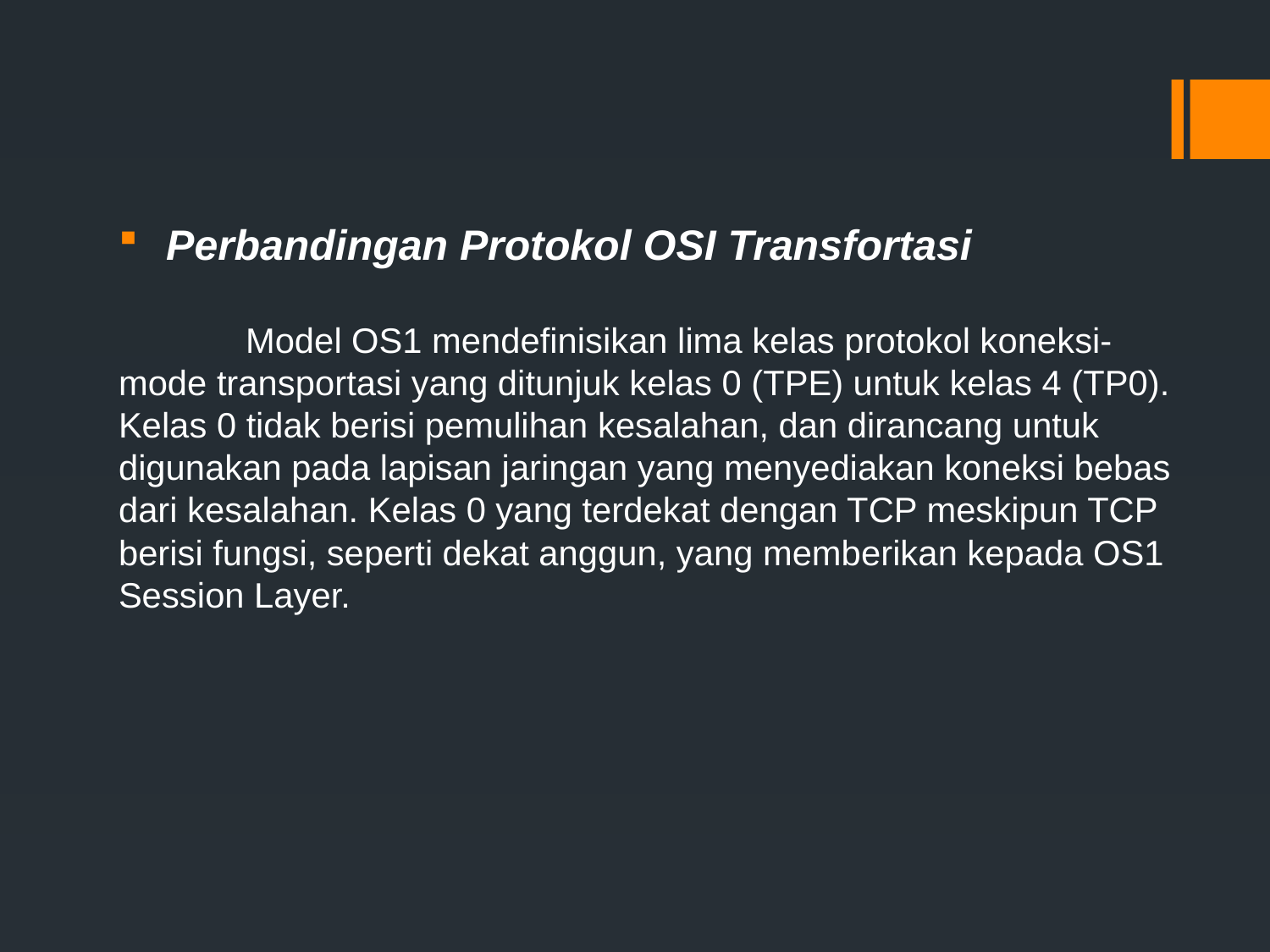

Perbandingan Protokol OSI Transfortasi
	Model OS1 mendefinisikan lima kelas protokol koneksi-mode transportasi yang ditunjuk kelas 0 (TPE) untuk kelas 4 (TP0). Kelas 0 tidak berisi pemulihan kesalahan, dan dirancang untuk digunakan pada lapisan jaringan yang menyediakan koneksi bebas dari kesalahan. Kelas 0 yang terdekat dengan TCP meskipun TCP berisi fungsi, seperti dekat anggun, yang memberikan kepada OS1 Session Layer.